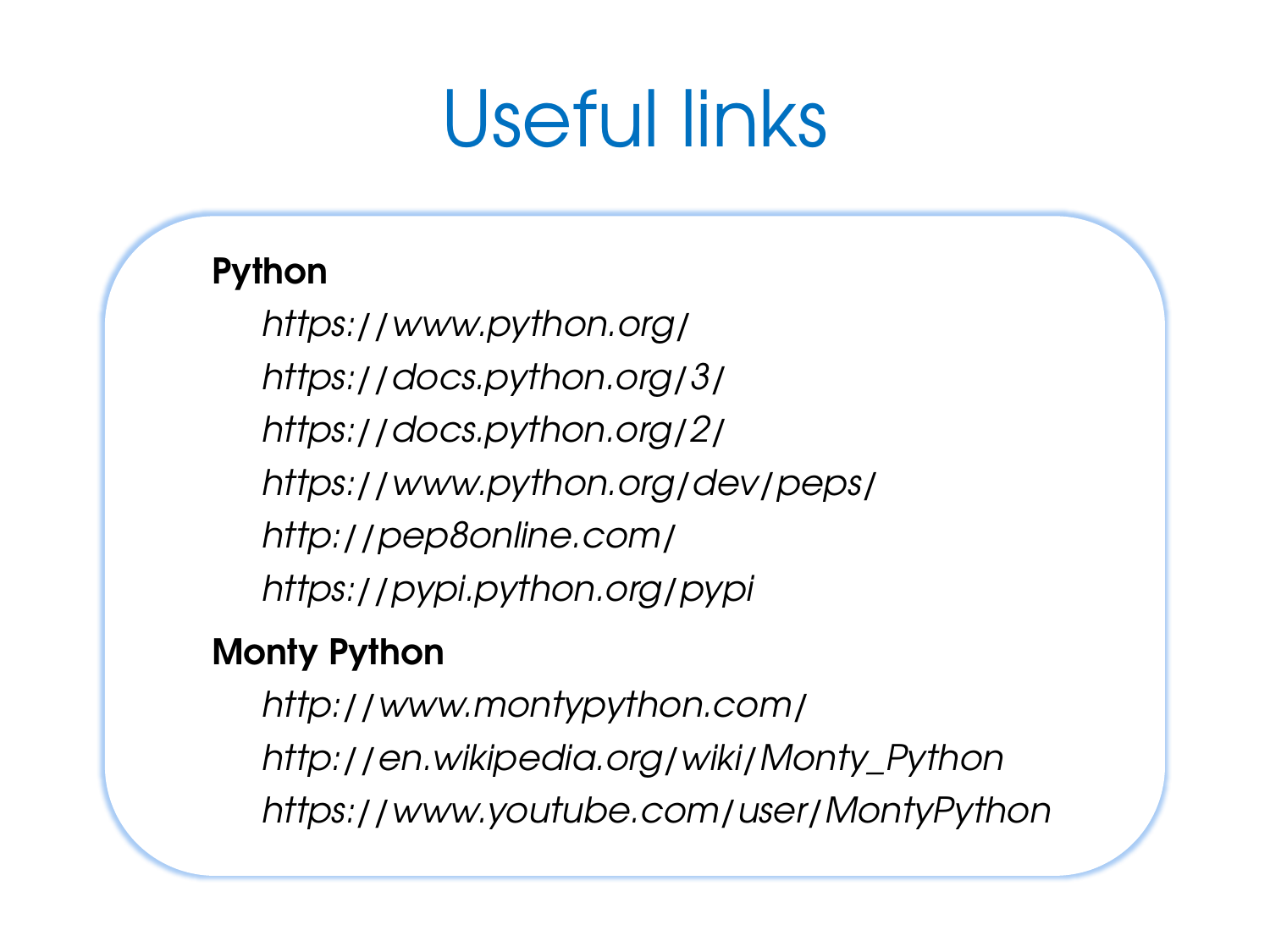

# Useful links
Python
https://www.python.org/
https://docs.python.org/3/
https://docs.python.org/2/
https://www.python.org/dev/peps/
http://pep8online.com/
https://pypi.python.org/pypi
Monty Python
http://www.montypython.com/
http://en.wikipedia.org/wiki/Monty_Python
https://www.youtube.com/user/MontyPython